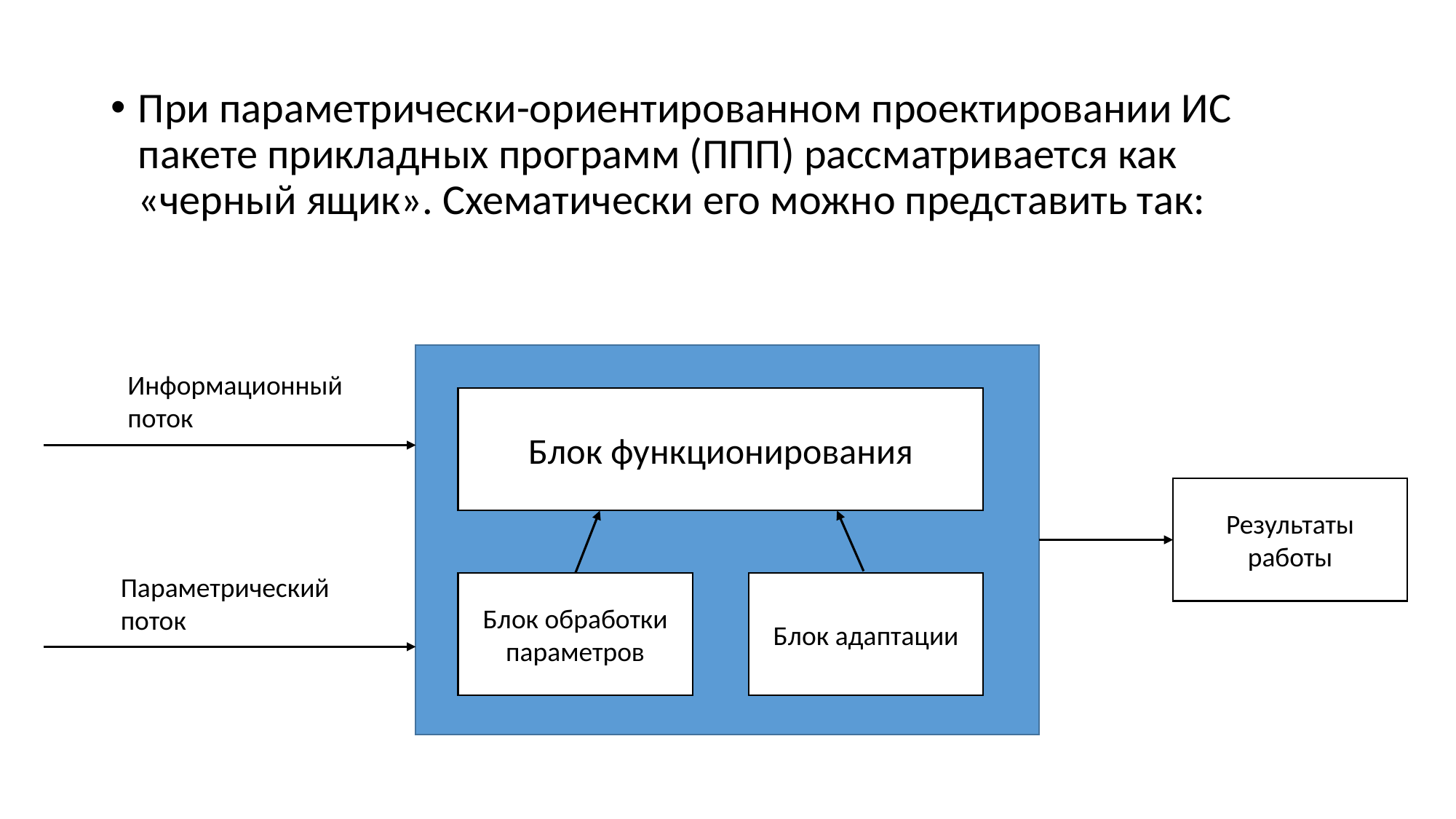

При параметрически-ориентированном проектировании ИС пакете прикладных программ (ППП) рассматривается как «черный ящик». Схематически его можно представить так:

Информационный
поток
Блок функционирования
Результаты работы
Параметрический
поток
Блок обработки параметров
Блок адаптации